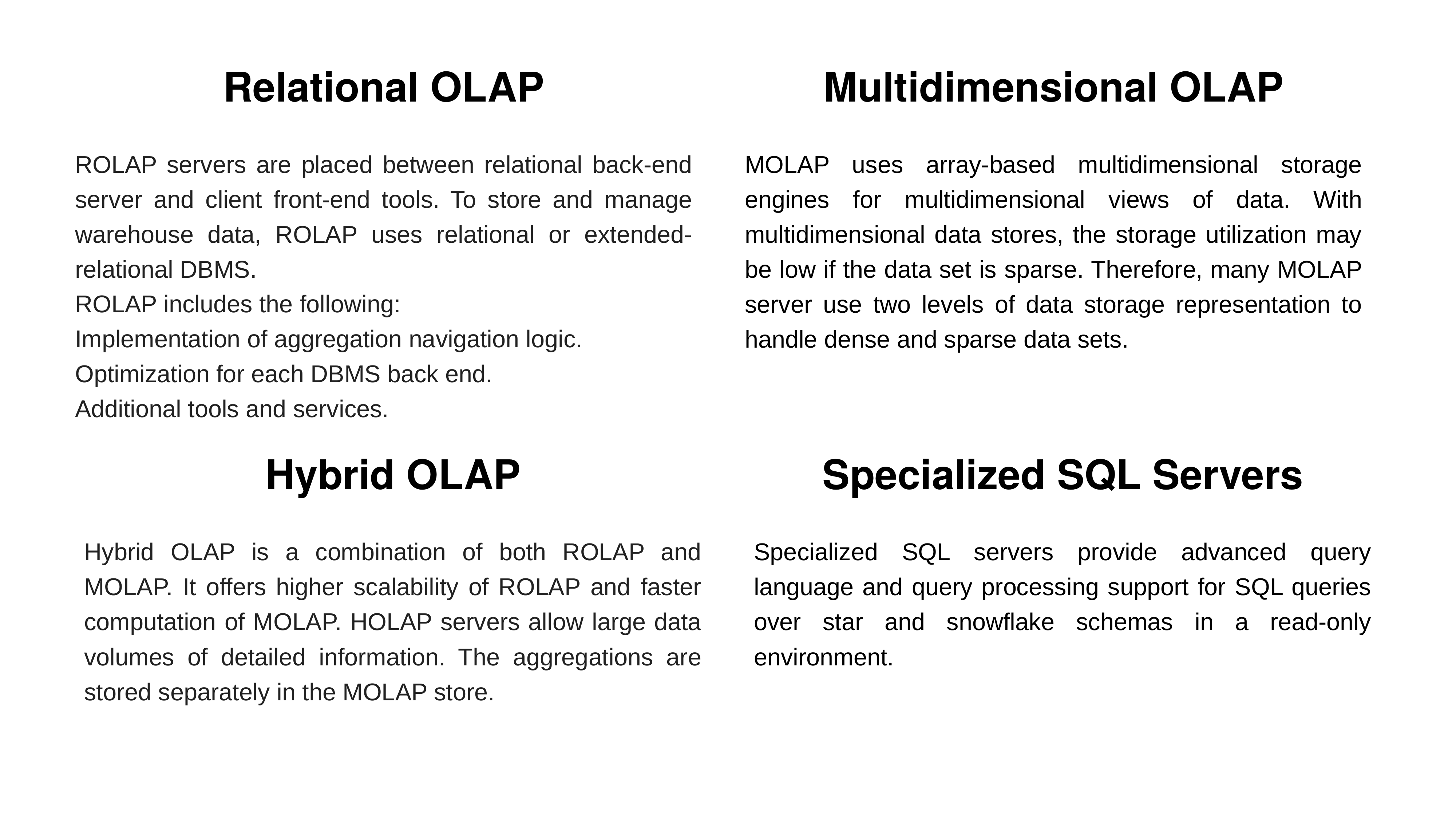

Relational OLAP
Multidimensional OLAP
ROLAP servers are placed between relational back-end server and client front-end tools. To store and manage warehouse data, ROLAP uses relational or extended-relational DBMS.
ROLAP includes the following:
Implementation of aggregation navigation logic.
Optimization for each DBMS back end.
Additional tools and services.
MOLAP uses array-based multidimensional storage engines for multidimensional views of data. With multidimensional data stores, the storage utilization may be low if the data set is sparse. Therefore, many MOLAP server use two levels of data storage representation to handle dense and sparse data sets.
Hybrid OLAP
Specialized SQL Servers
Hybrid OLAP is a combination of both ROLAP and MOLAP. It offers higher scalability of ROLAP and faster computation of MOLAP. HOLAP servers allow large data volumes of detailed information. The aggregations are stored separately in the MOLAP store.
Specialized SQL servers provide advanced query language and query processing support for SQL queries over star and snowflake schemas in a read-only environment.